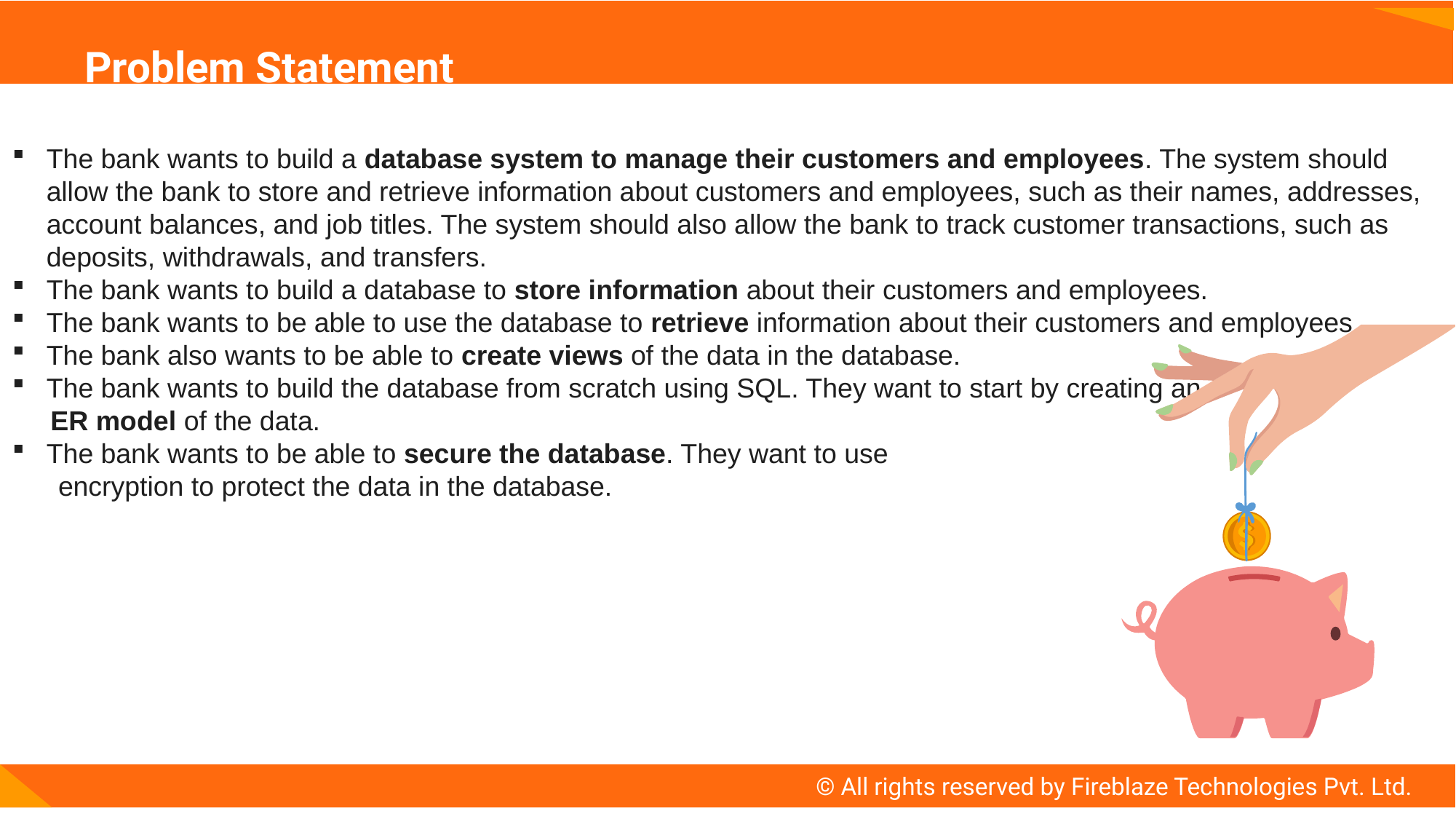

# Problem Statement

The bank wants to build a database system to manage their customers and employees. The system should allow the bank to store and retrieve information about customers and employees, such as their names, addresses, account balances, and job titles. The system should also allow the bank to track customer transactions, such as deposits, withdrawals, and transfers.
The bank wants to build a database to store information about their customers and employees.
The bank wants to be able to use the database to retrieve information about their customers and employees.
The bank also wants to be able to create views of the data in the database.
The bank wants to build the database from scratch using SQL. They want to start by creating an
     ER model of the data.
The bank wants to be able to secure the database. They want to use
      encryption to protect the data in the database.

© All rights reserved by Fireblaze Technologies Pvt. Ltd.